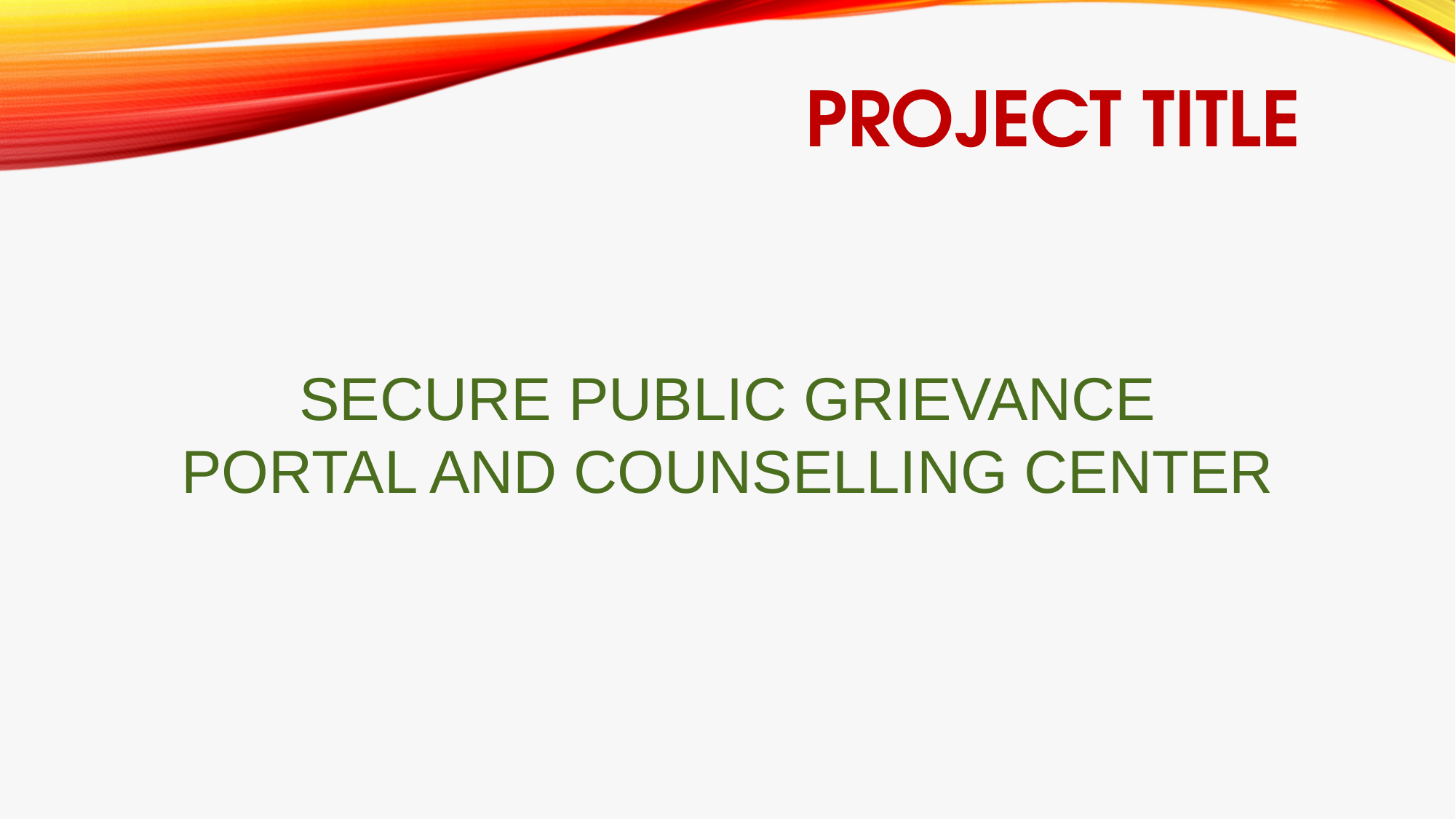

PROJECT Title
SECURE PUBLIC GRIEVANCE
PORTAL AND COUNSELLING CENTER